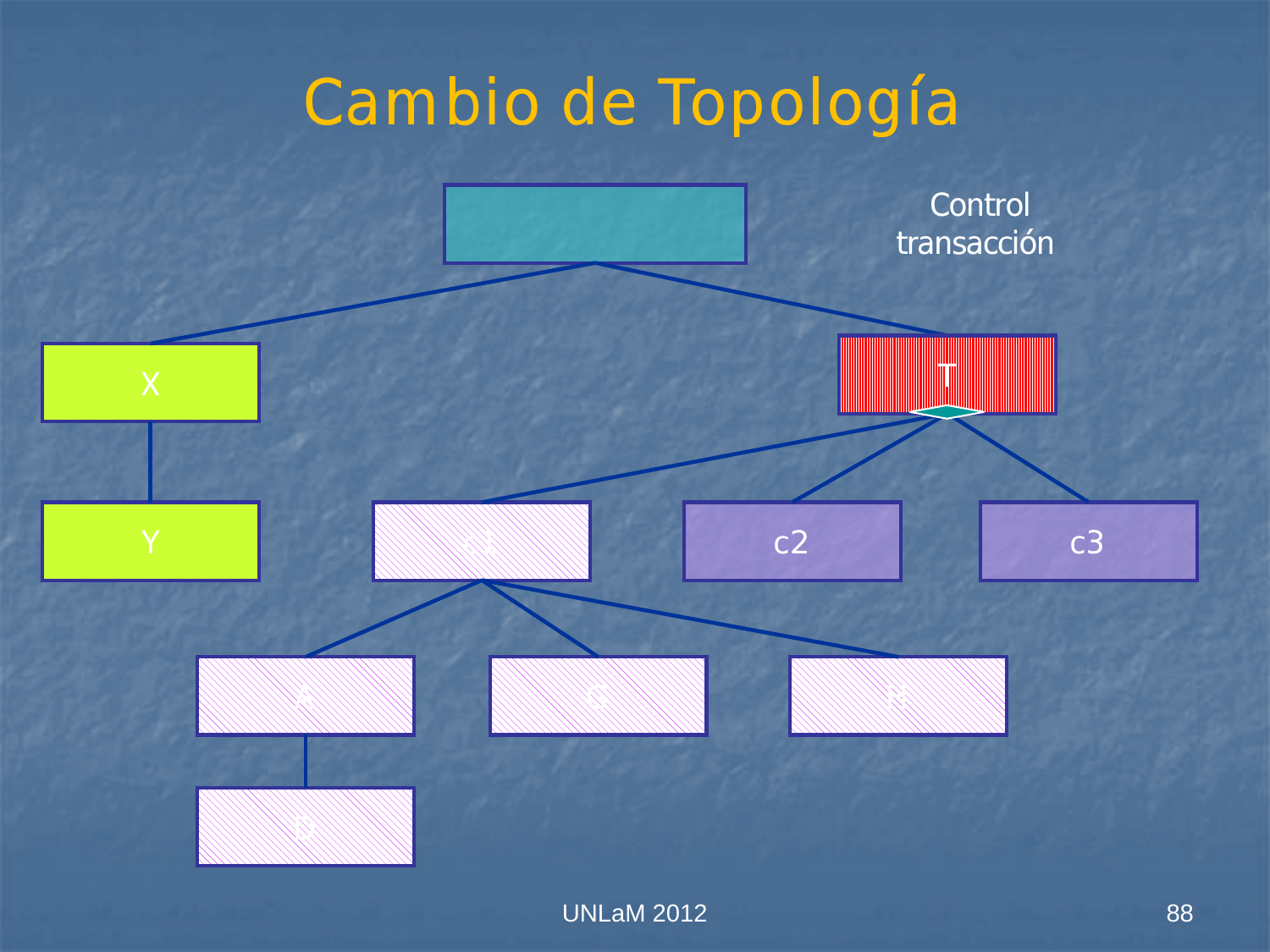

# Cambio de Topología
Control
transacción

T

X
Y
c1
c2
c3
A
G
H
D
UNLaM 2012
88